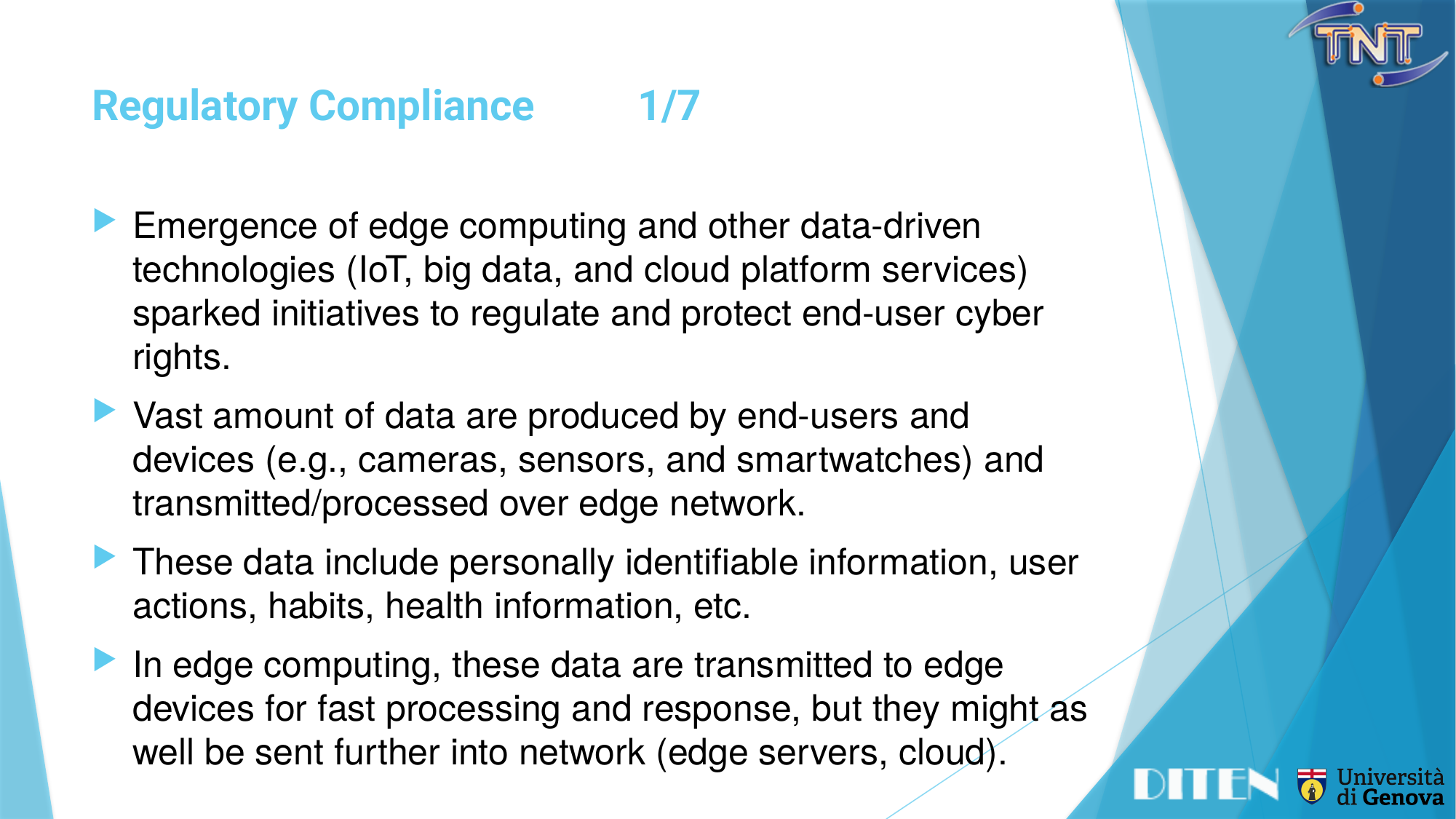

# Regulatory Compliance	1/7
Emergence of edge computing and other data-driven technologies (IoT, big data, and cloud platform services) sparked initiatives to regulate and protect end-user cyber rights.
Vast amount of data are produced by end-users and devices (e.g., cameras, sensors, and smartwatches) and transmitted/processed over edge network.
These data include personally identifiable information, user actions, habits, health information, etc.
In edge computing, these data are transmitted to edge devices for fast processing and response, but they might as well be sent further into network (edge servers, cloud).